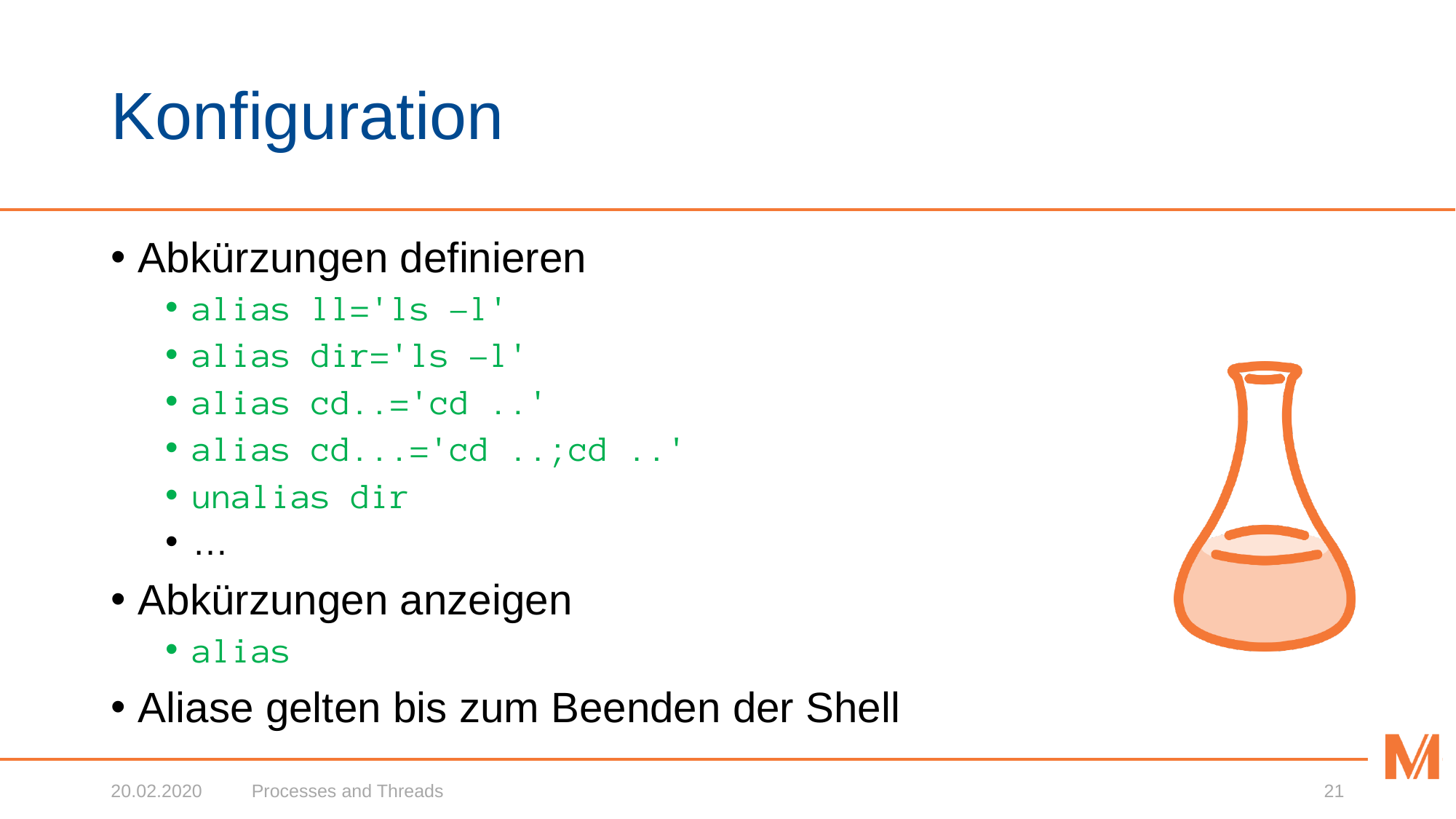

# Konfiguration
Abkürzungen definieren
alias ll='ls –l'
alias dir='ls –l'
alias cd..='cd ..'
alias cd...='cd ..;cd ..'
unalias dir
…
Abkürzungen anzeigen
alias
Aliase gelten bis zum Beenden der Shell
20.02.2020
Processes and Threads
21